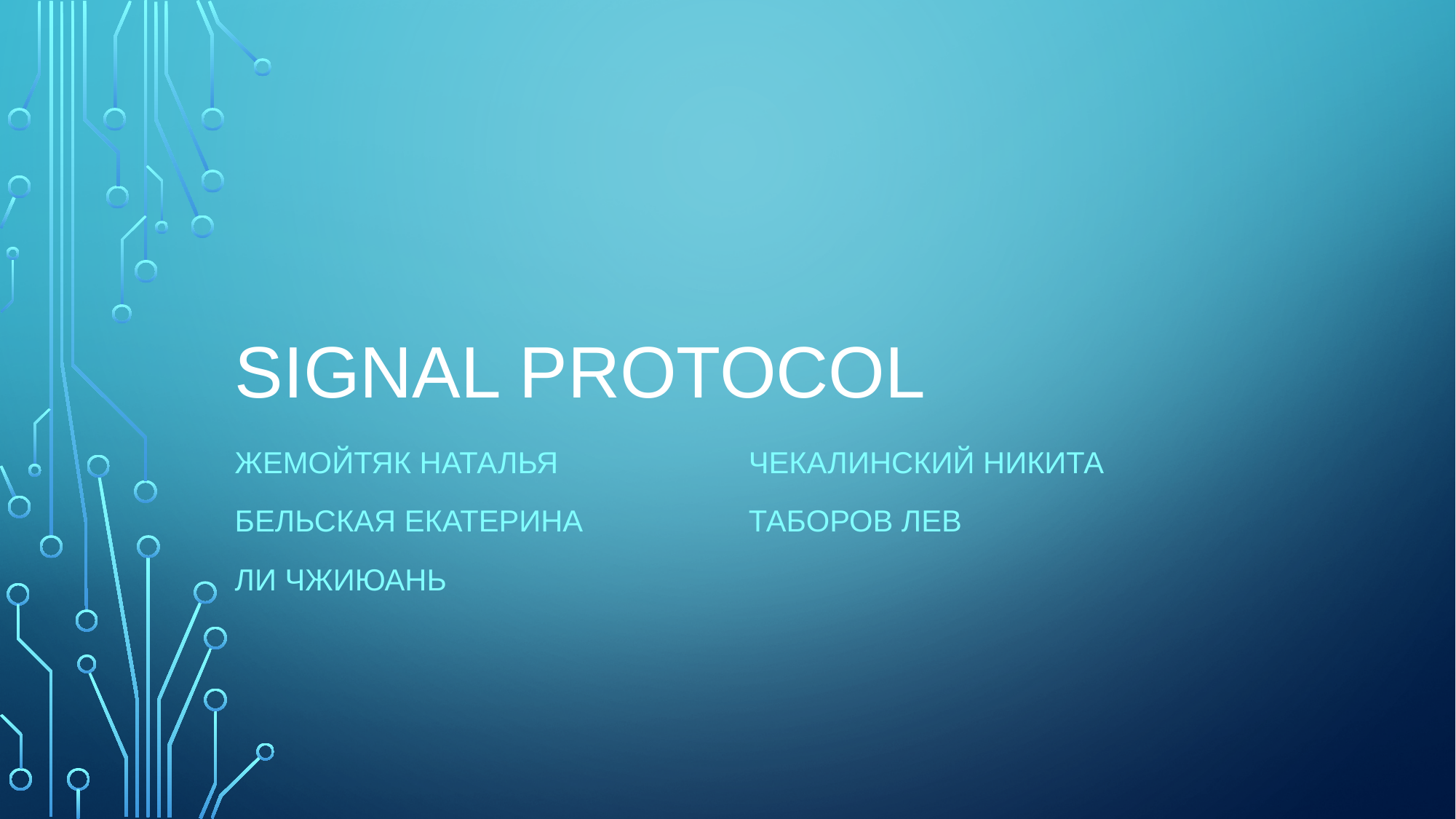

# Signal Protocol
ЖЕМойтяк НаТалья
Бельская Екатерина
Ли Чжиюань
Чекалинский Никита
Таборов Лев